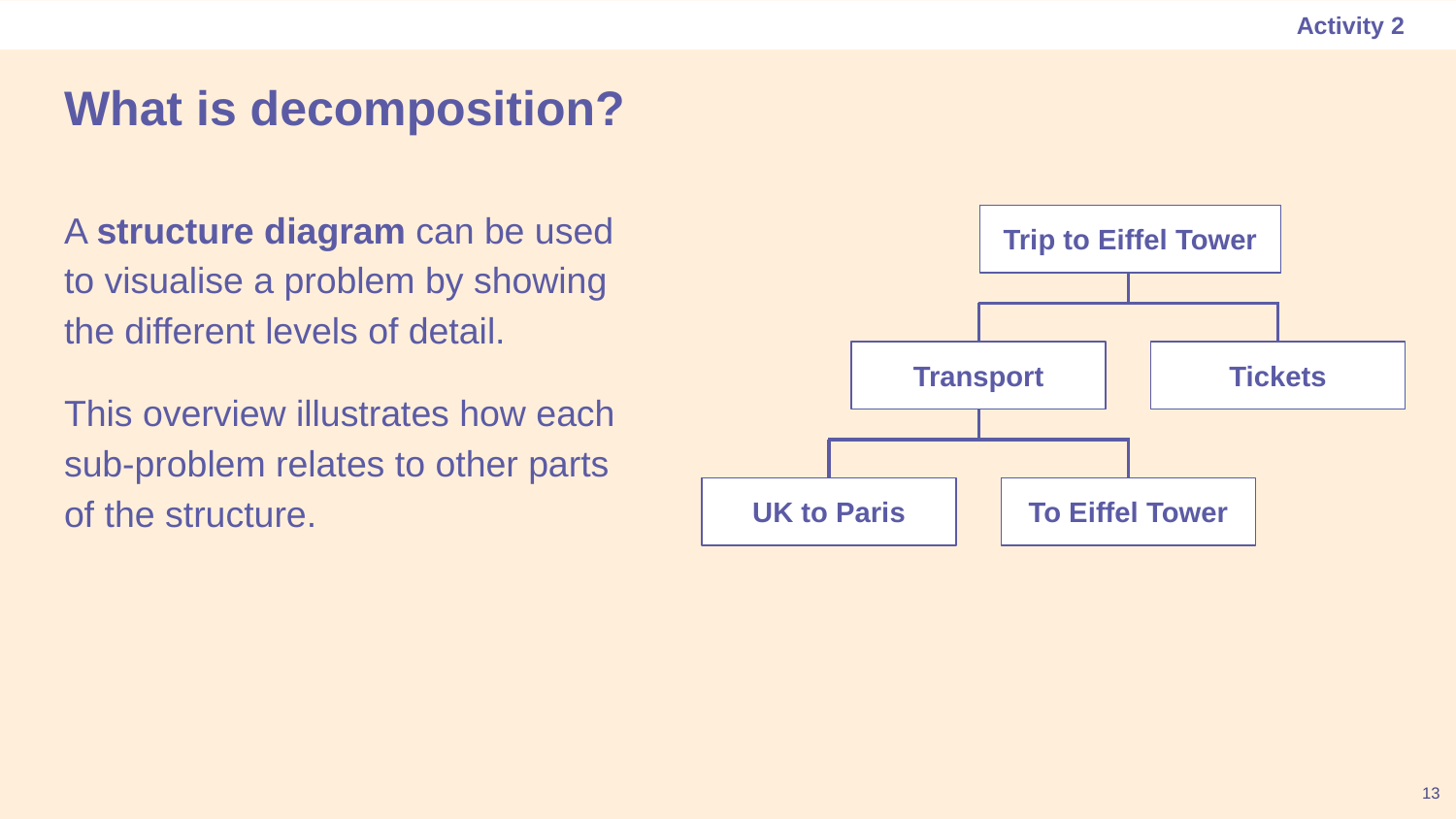

Activity 2
# What is decomposition?
A structure diagram can be used to visualise a problem by showing the different levels of detail.
This overview illustrates how each sub-problem relates to other parts of the structure.
Trip to Eiffel Tower
Transport
Tickets
UK to Paris
To Eiffel Tower
13